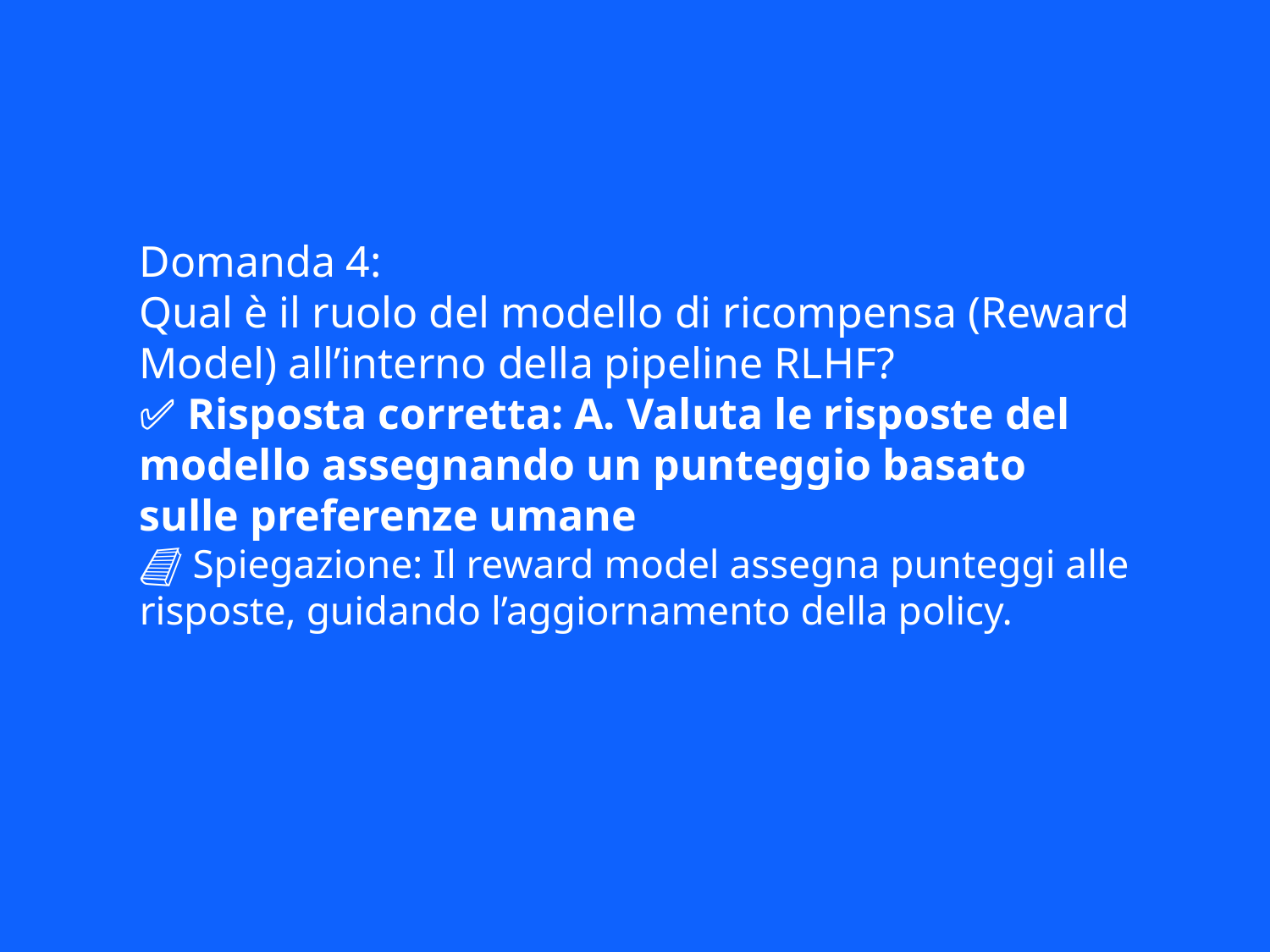

Domanda 4:
Qual è il ruolo del modello di ricompensa (Reward Model) all’interno della pipeline RLHF?
✅ Risposta corretta: A. Valuta le risposte del modello assegnando un punteggio basato sulle preferenze umane
📘 Spiegazione: Il reward model assegna punteggi alle risposte, guidando l’aggiornamento della policy.